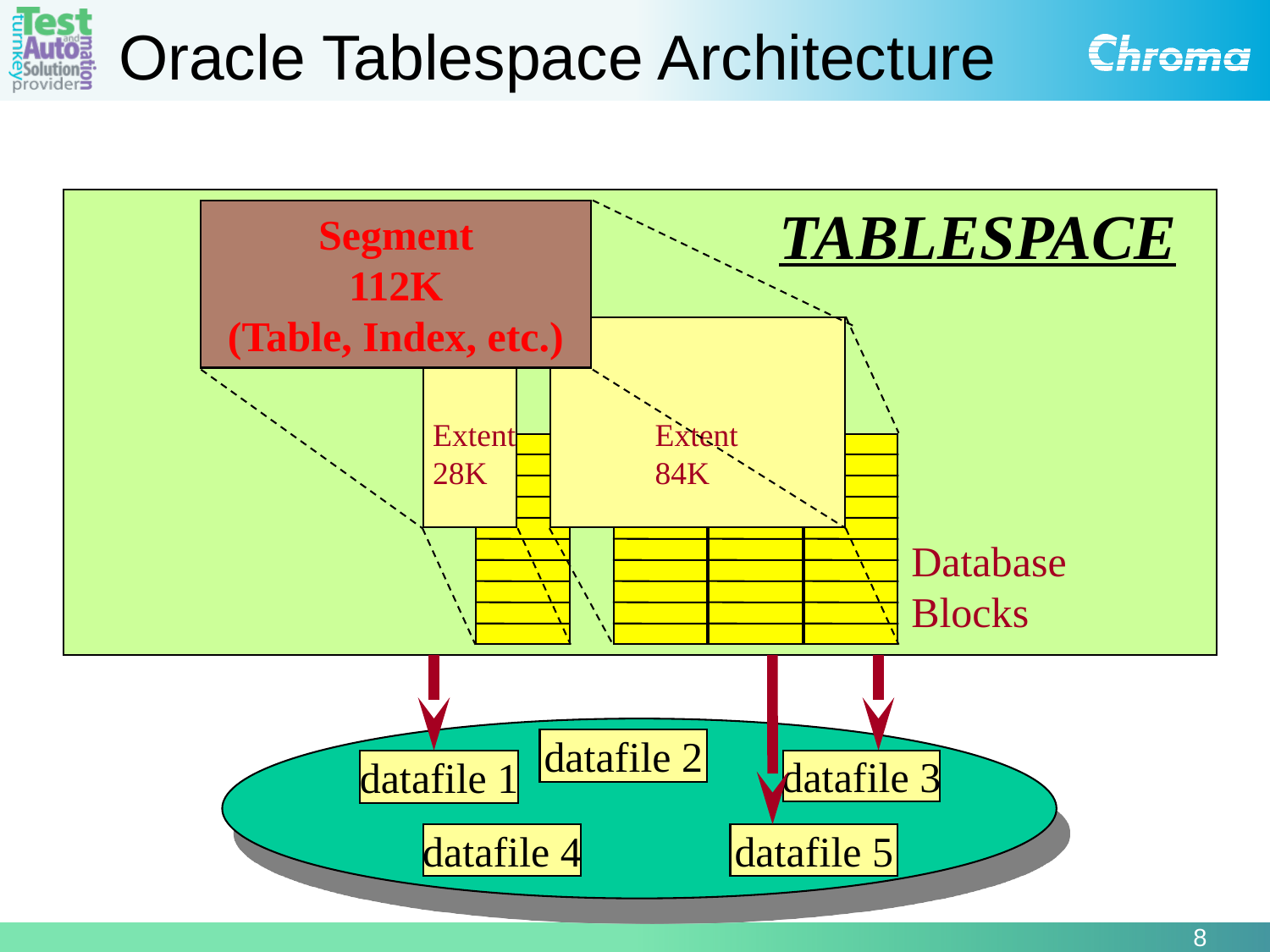

Oracle Tablespace Architecture

TABLESPACE
Segment
112K
(Table, Index, etc.)

Extent
28K
Extent
84K

Database Blocks

datafile 2
datafile 1
datafile 3
datafile 4
datafile 5